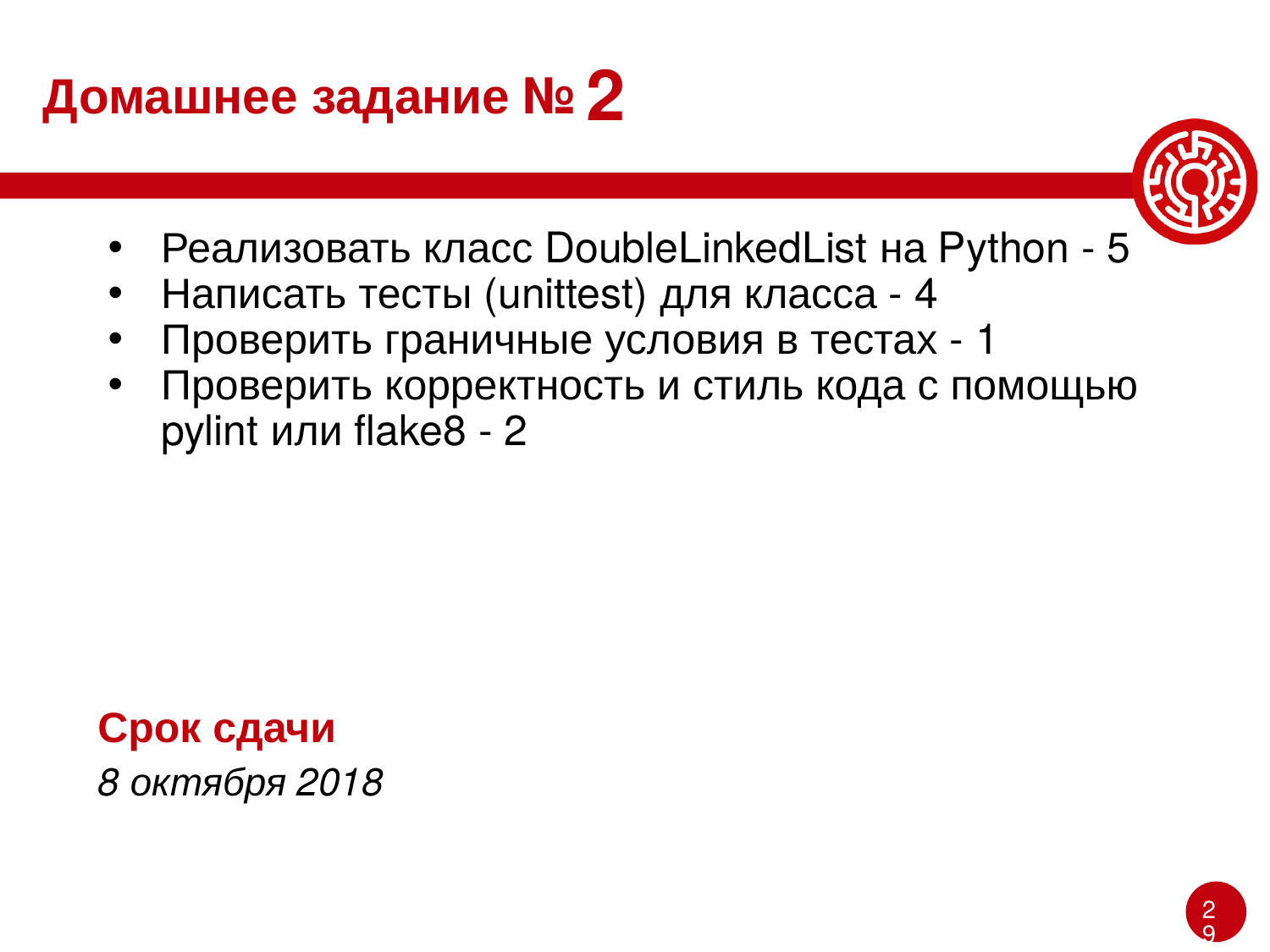

2
Реализовать класс DoubleLinkedList на Python - 5
Написать тесты (unittest) для класса - 4
Проверить граничные условия в тестах - 1
Проверить корректность и стиль кода с помощью pylint или flake8 - 2
8 октября 2018
29